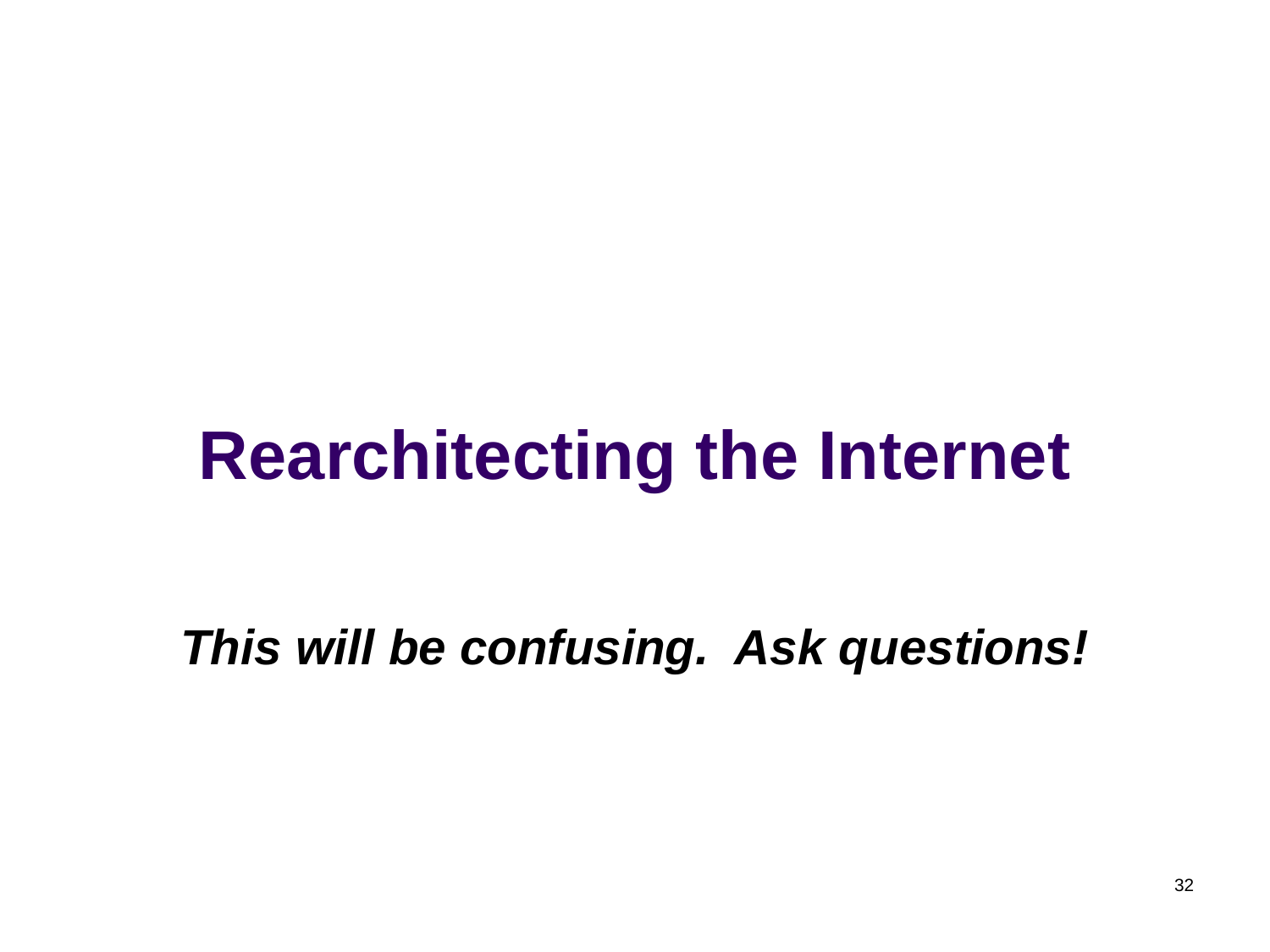

# Rearchitecting the Internet

This will be confusing.  Ask questions!
32